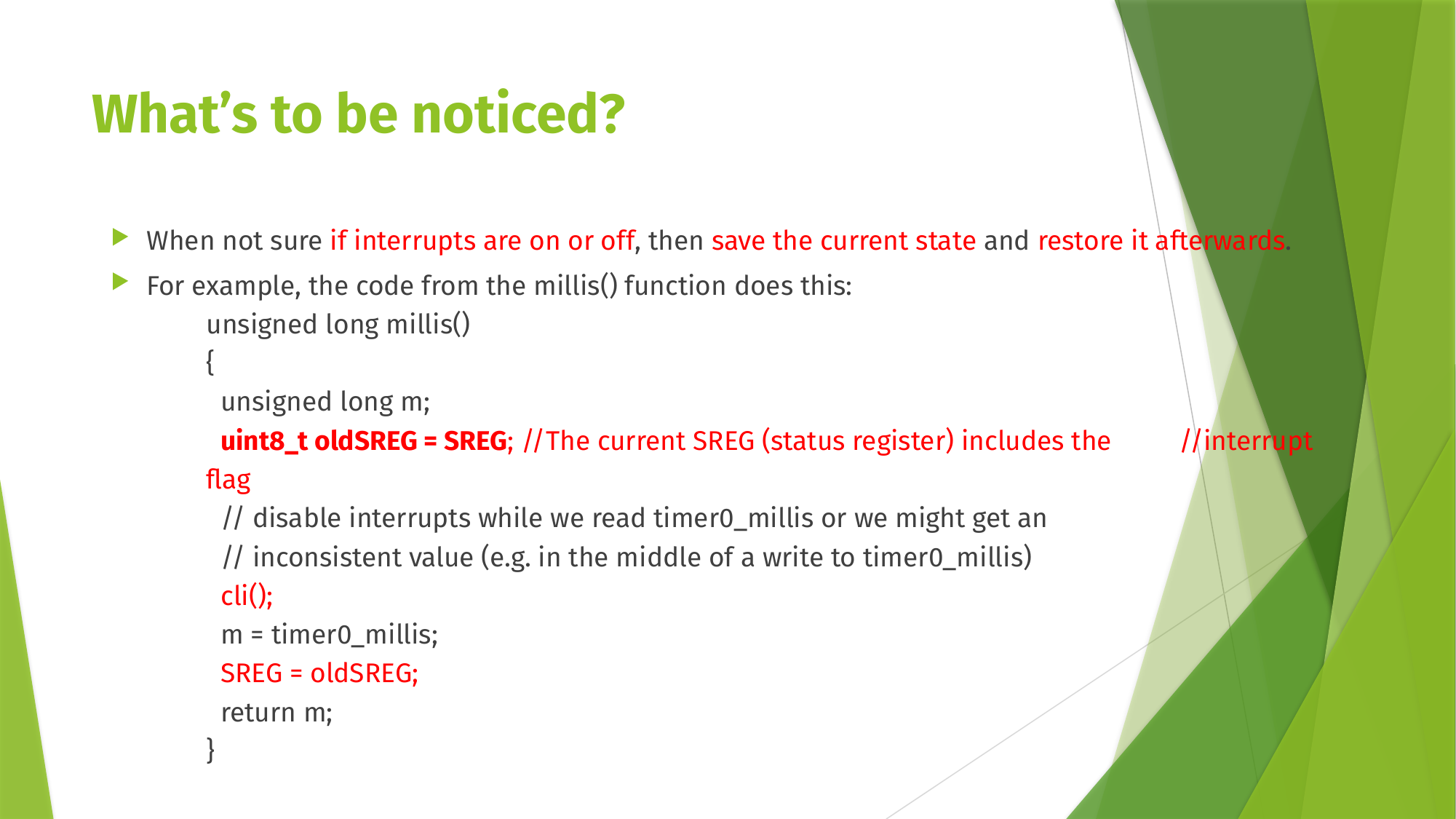

# What’s to be noticed?
When not sure if interrupts are on or off, then save the current state and restore it afterwards.
For example, the code from the millis() function does this:
unsigned long millis()
{
  unsigned long m;
  uint8_t oldSREG = SREG; //The current SREG (status register) includes the 								//interrupt flag
  // disable interrupts while we read timer0_millis or we might get an
  // inconsistent value (e.g. in the middle of a write to timer0_millis)
  cli();
  m = timer0_millis;
  SREG = oldSREG;
  return m;
}